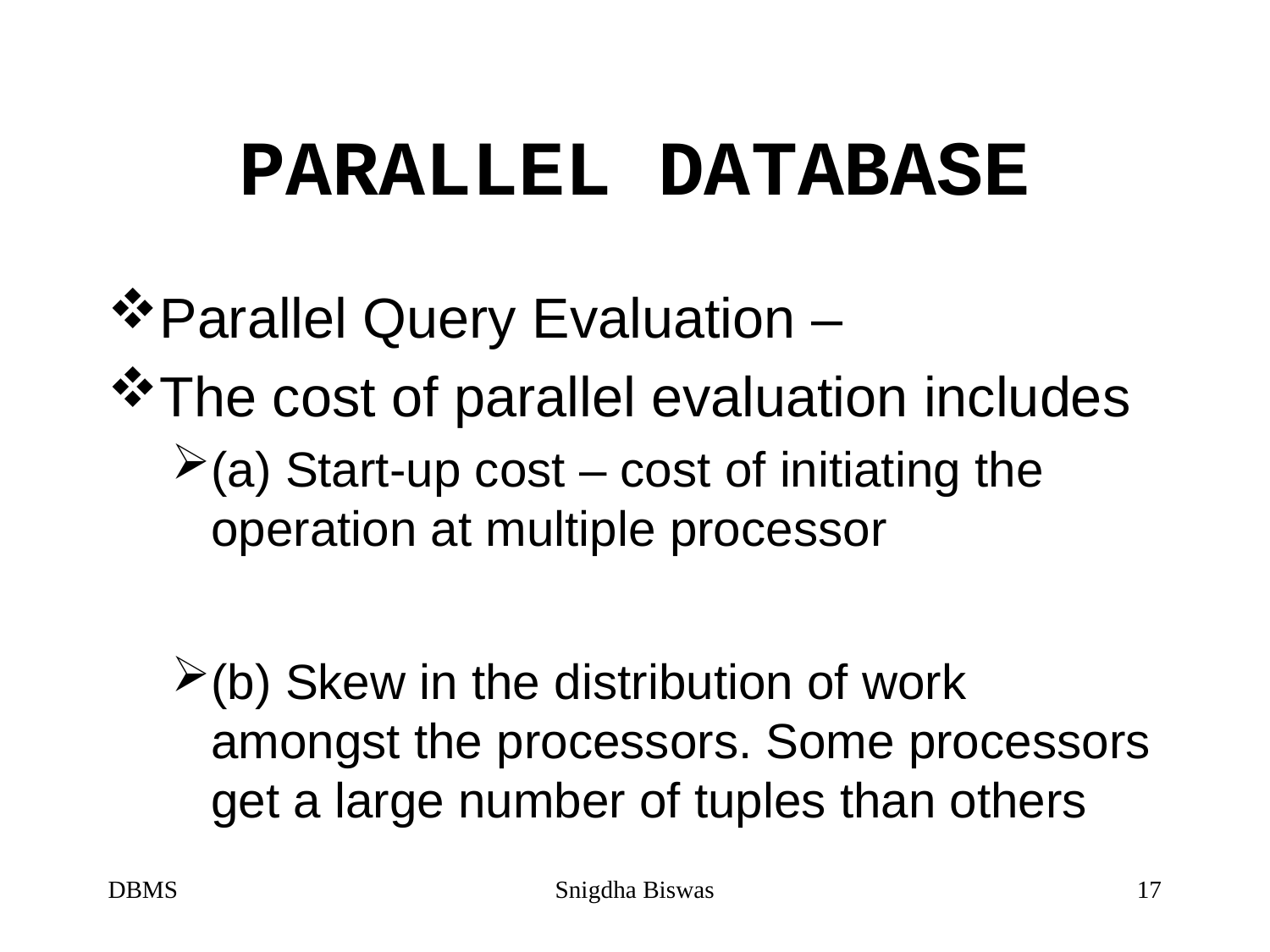

# PARALLEL DATABASE
Parallel Query Evaluation –
The cost of parallel evaluation includes
(a) Start-up cost – cost of initiating the operation at multiple processor

(b) Skew in the distribution of work amongst the processors. Some processors get a large number of tuples than others
DBMS
Snigdha Biswas
17